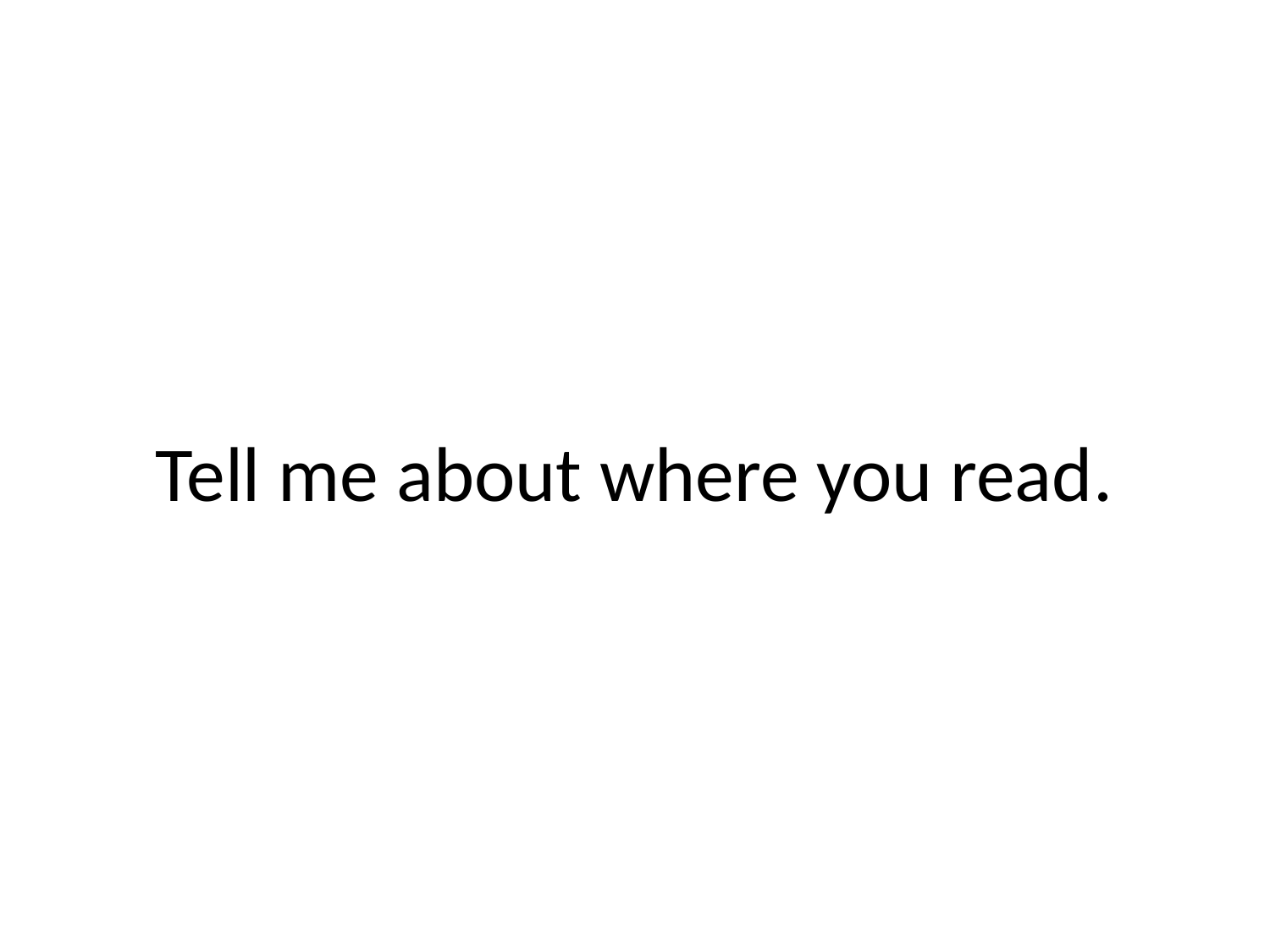

# Tell me about where you read.